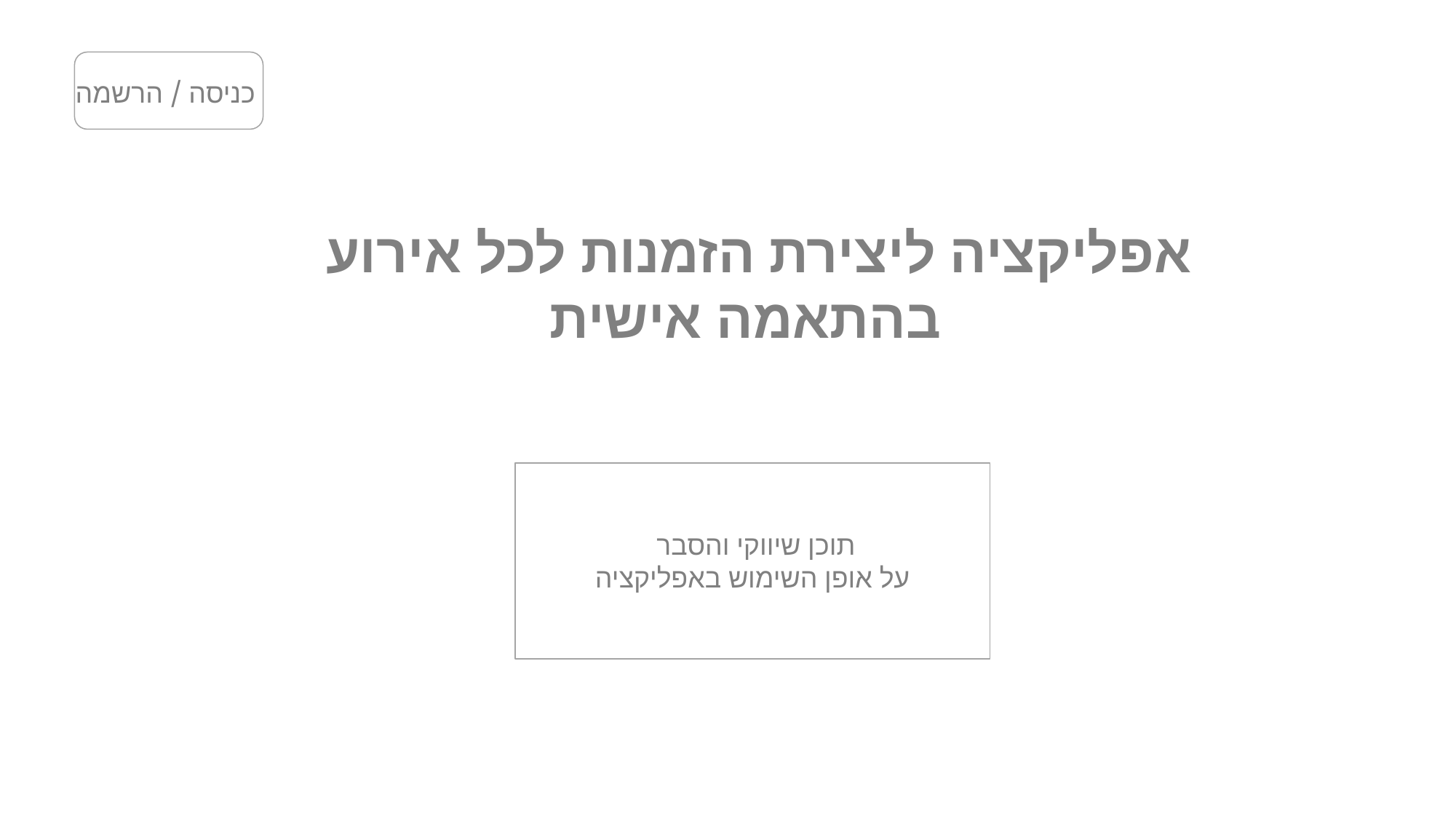

כניסה / הרשמה
אפליקציה ליצירת הזמנות לכל אירוע
 בהתאמה אישית

תוכן שיווקי והסבר
על אופן השימוש באפליקציה